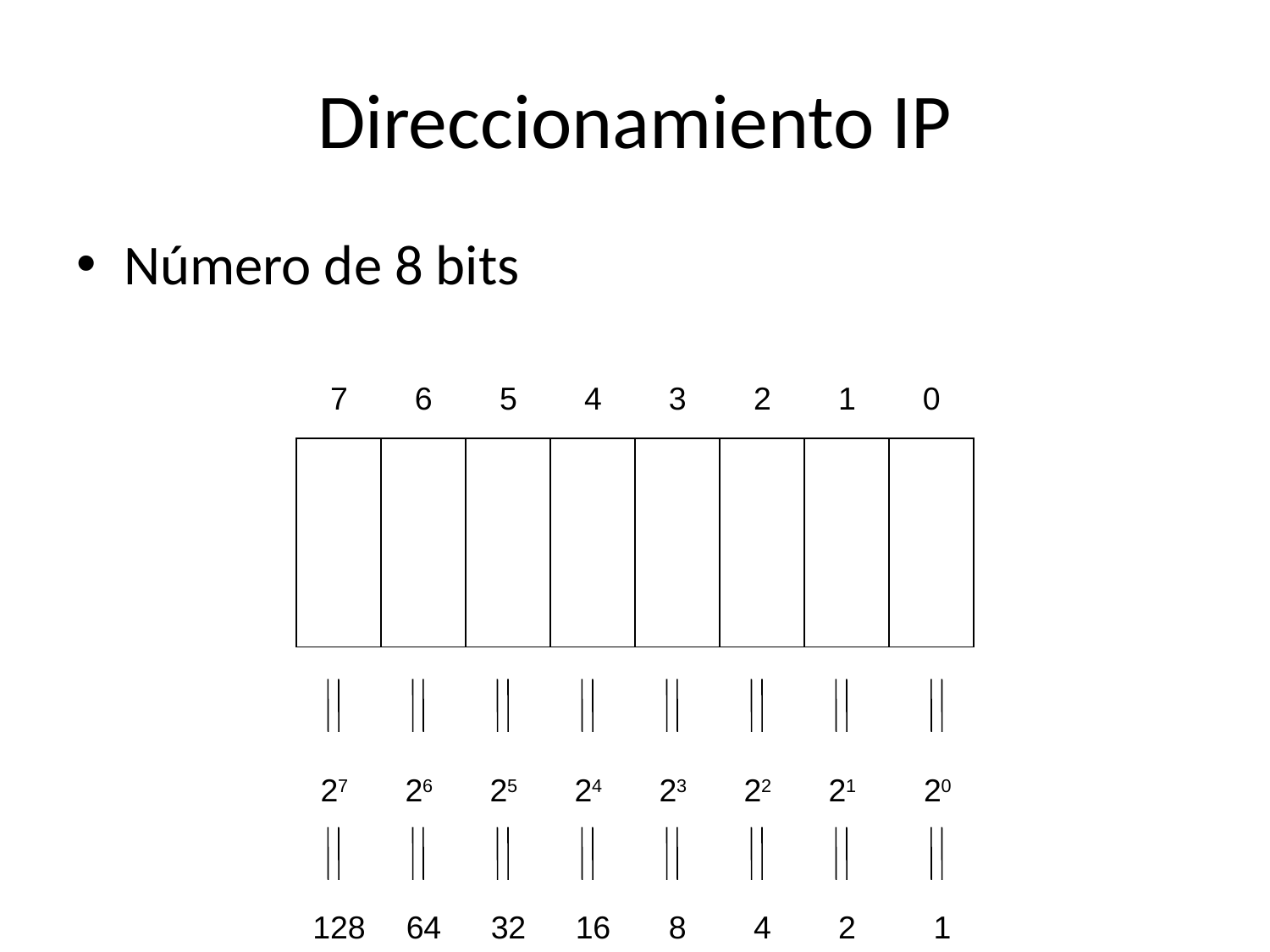

# Direccionamiento IP
Número de 8 bits
7
6
5
4
3
2
1
0

27
26
25
24
23
22
21
20

128
64
32
16
8
4
2
1